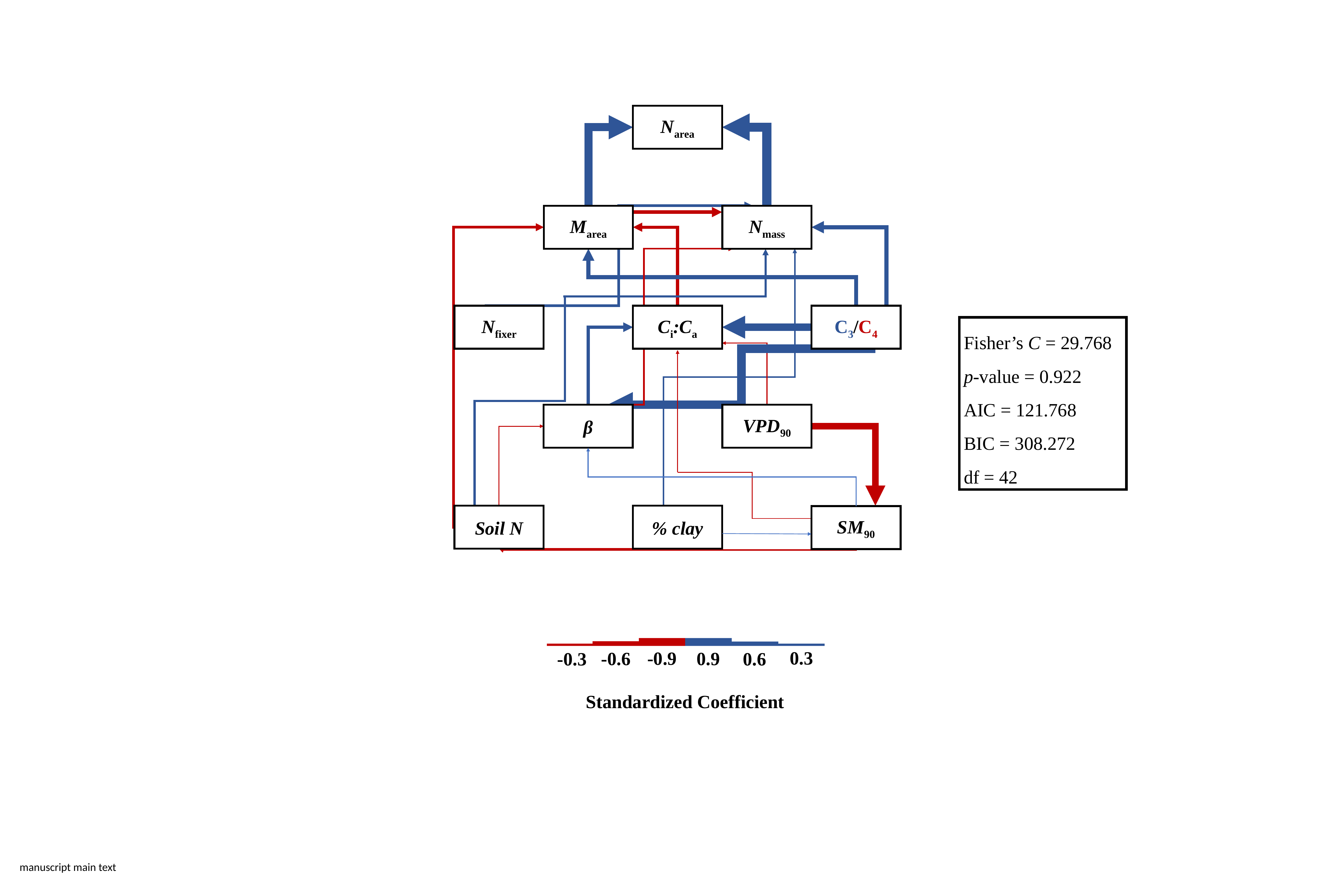

Νarea
Marea
Nmass
Nfixer
C3/C4
Ci:Ca
Fisher’s C = 29.768
p-value = 0.922
AIC = 121.768
BIC = 308.272
df = 42
VPD90
β
% clay
Soil N
SM90

0.3
-0.9
-0.6
0.9
0.6
-0.3

Standardized Coefficient
manuscript main text